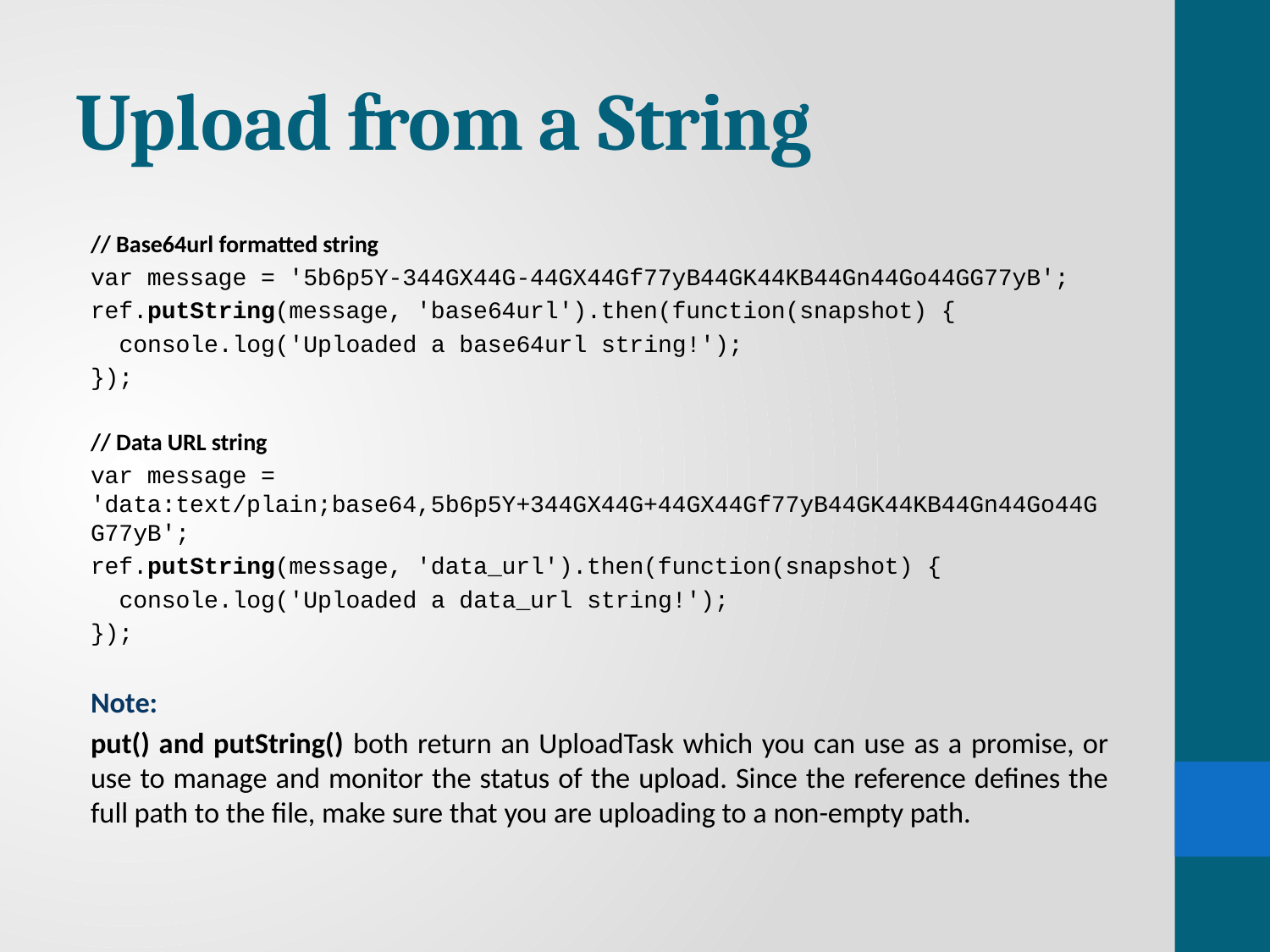

# Upload from a String
// Base64url formatted string
var message = '5b6p5Y-344GX44G-44GX44Gf77yB44GK44KB44Gn44Go44GG77yB';
ref.putString(message, 'base64url').then(function(snapshot) {
  console.log('Uploaded a base64url string!');
});

// Data URL string
var message = 'data:text/plain;base64,5b6p5Y+344GX44G+44GX44Gf77yB44GK44KB44Gn44Go44GG77yB';
ref.putString(message, 'data_url').then(function(snapshot) {
  console.log('Uploaded a data_url string!');
});

Note:
put() and putString() both return an UploadTask which you can use as a promise, or use to manage and monitor the status of the upload. Since the reference defines the full path to the file, make sure that you are uploading to a non-empty path.